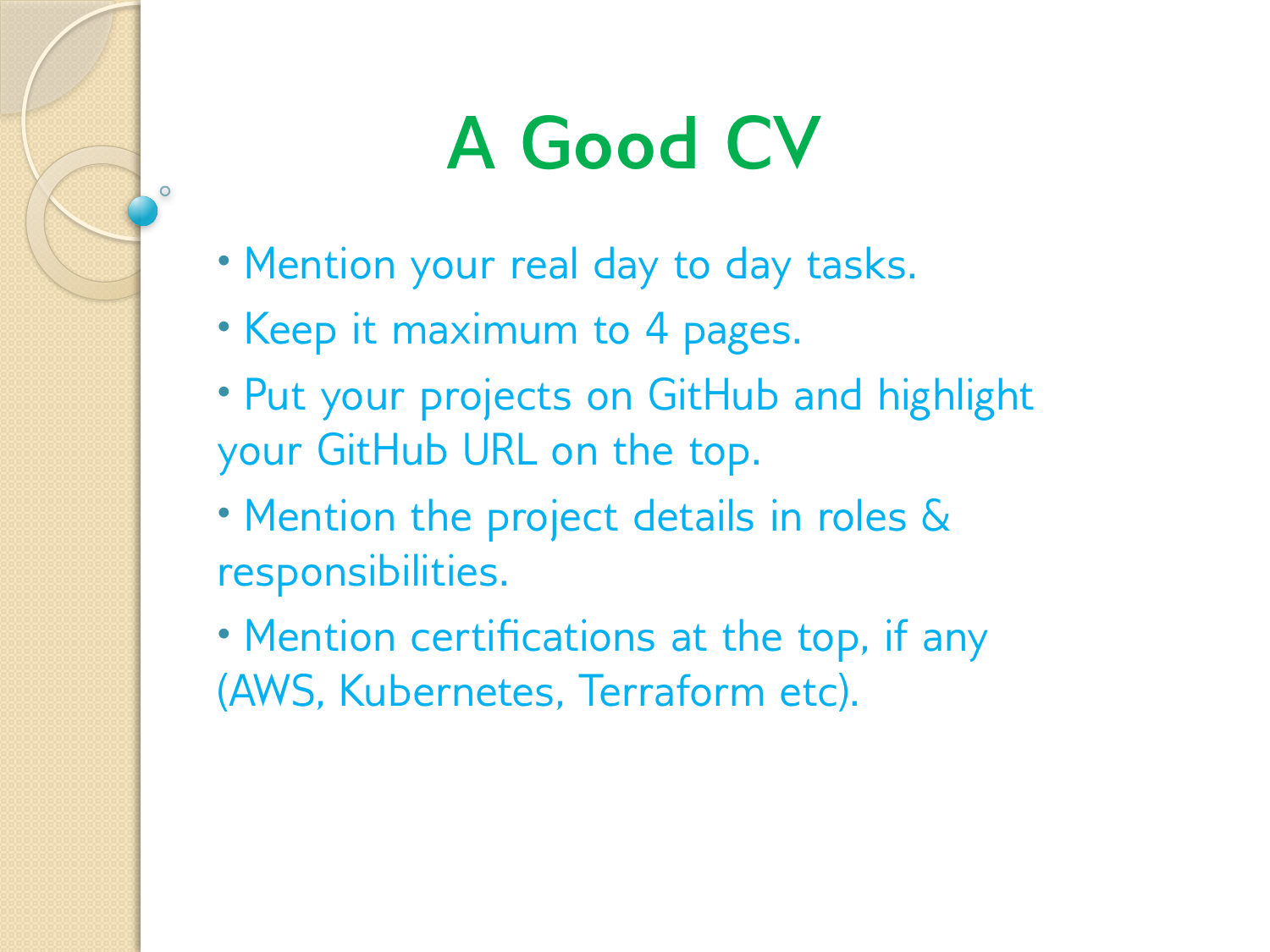

# A Good CV
 Mention your real day to day tasks.
 Keep it maximum to 4 pages.
 Put your projects on GitHub and highlight your GitHub URL on the top.
 Mention the project details in roles & responsibilities.
 Mention certifications at the top, if any (AWS, Kubernetes, Terraform etc).